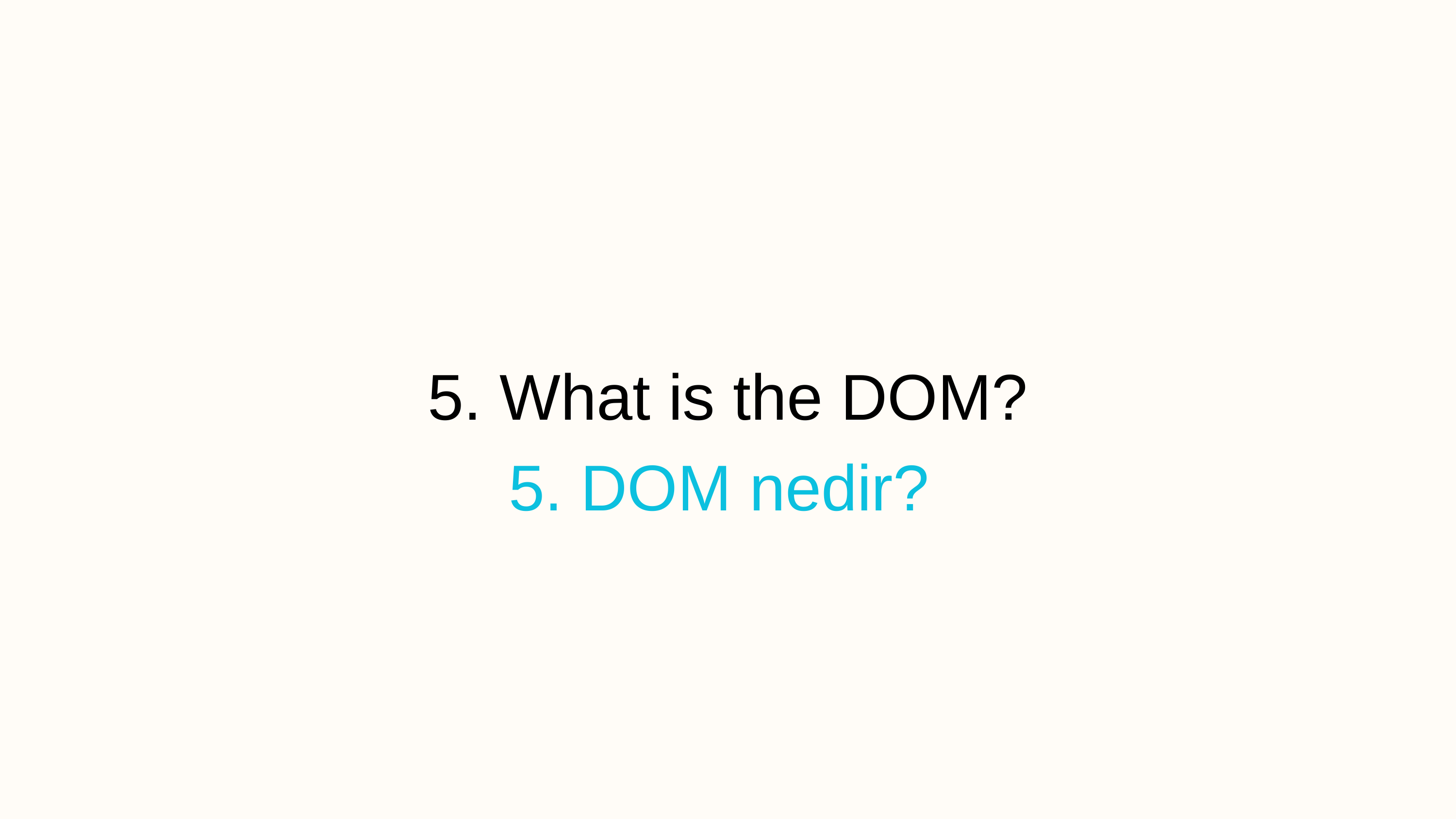

5. What is the DOM?
5. DOM nedir?